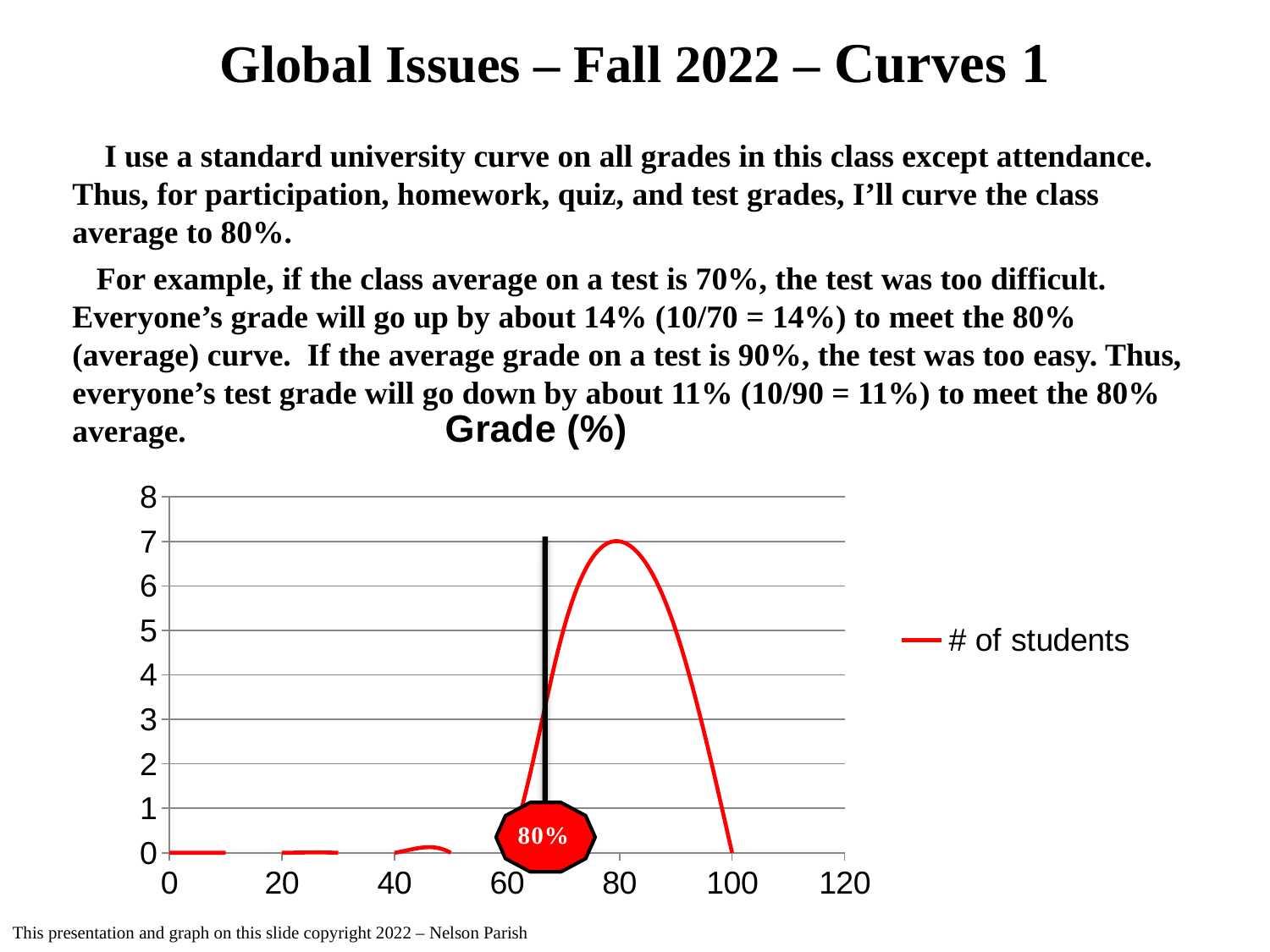

Global Issues – Fall 2022 – Curves 1
    I use a standard university curve on all grades in this class except attendance. Thus, for participation, homework, quiz, and test grades, I’ll curve the class average to 80%.

   For example, if the class average on a test is 70%, the test was too difficult. Everyone’s grade will go up by about 14% (10/70 = 14%) to meet the 80% (average) curve.  If the average grade on a test is 90%, the test was too easy. Thus, everyone’s test grade will go down by about 11% (10/90 = 11%) to meet the 80% average.

### Chart: Grade (%)

| Category | # of students |
|---|---|
This presentation and graph on this slide copyright 2022 – Nelson Parish